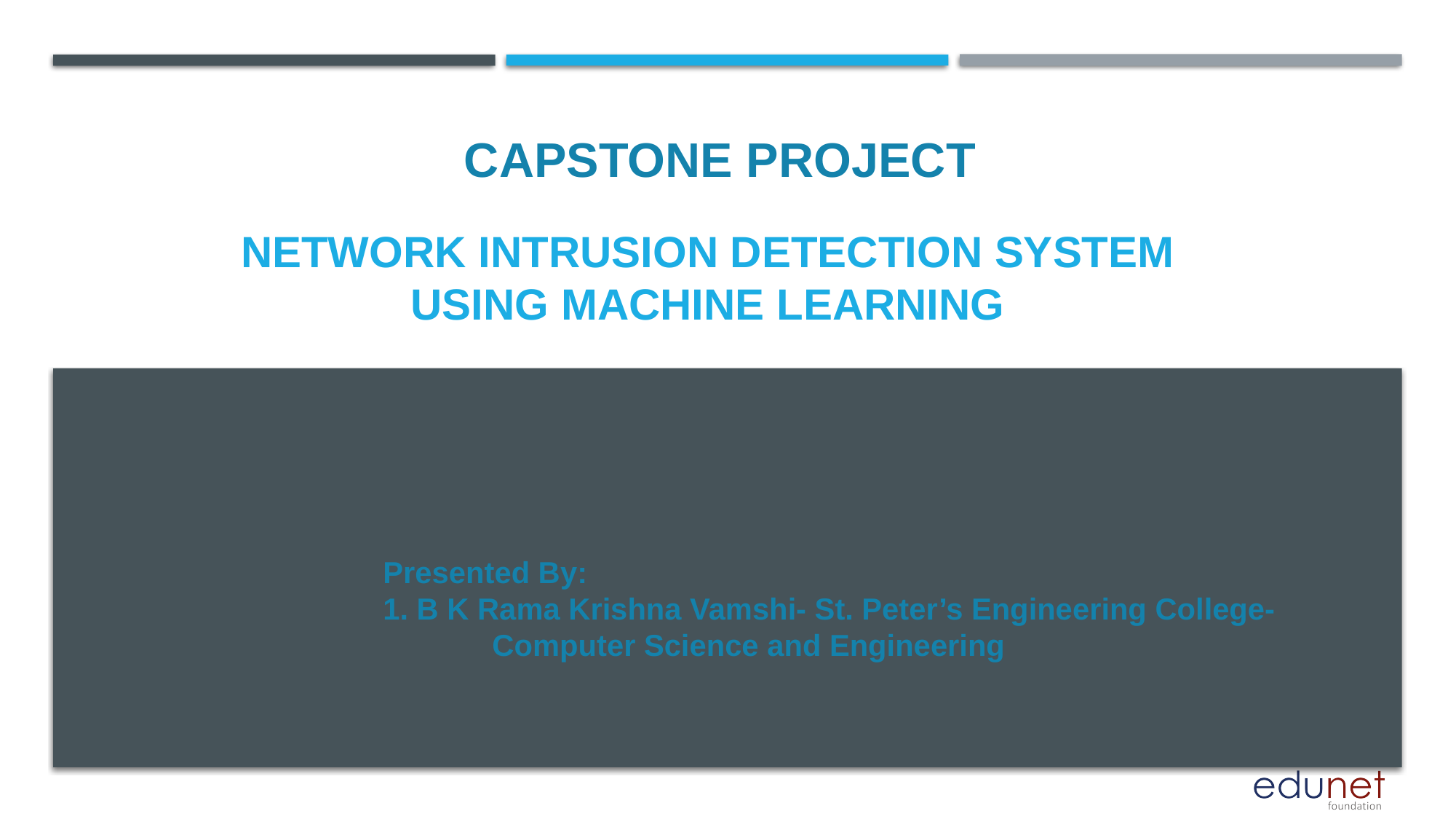

CAPSTONE PROJECT
# Network Intrusion Detection SYSTEM using machine learning
Presented By:
1. B K Rama Krishna Vamshi- St. Peter’s Engineering College- 	Computer Science and Engineering